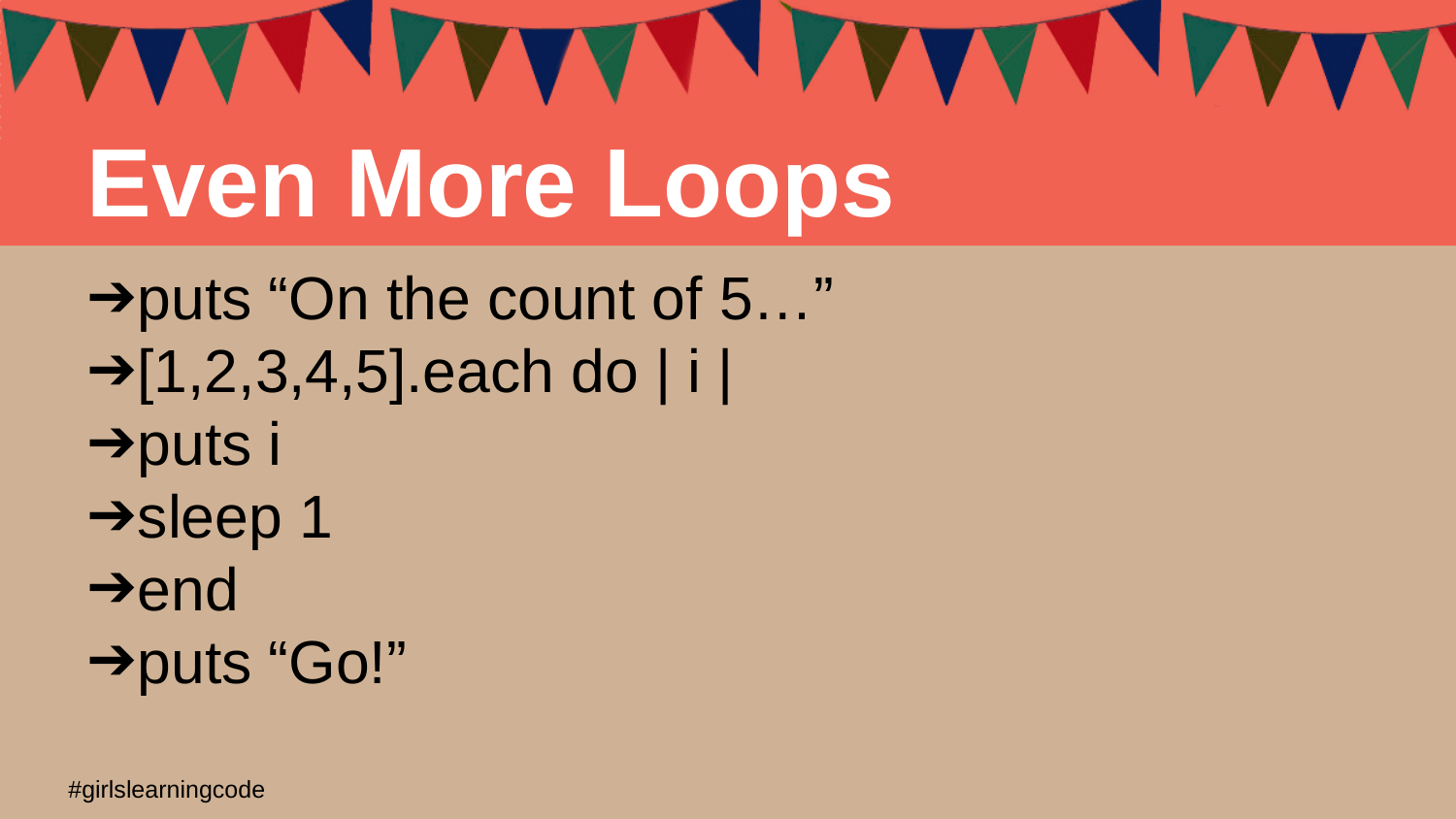

Even More Loops
puts “On the count of 5…”
[1,2,3,4,5].each do | i |
puts i
sleep 1
end
puts “Go!”